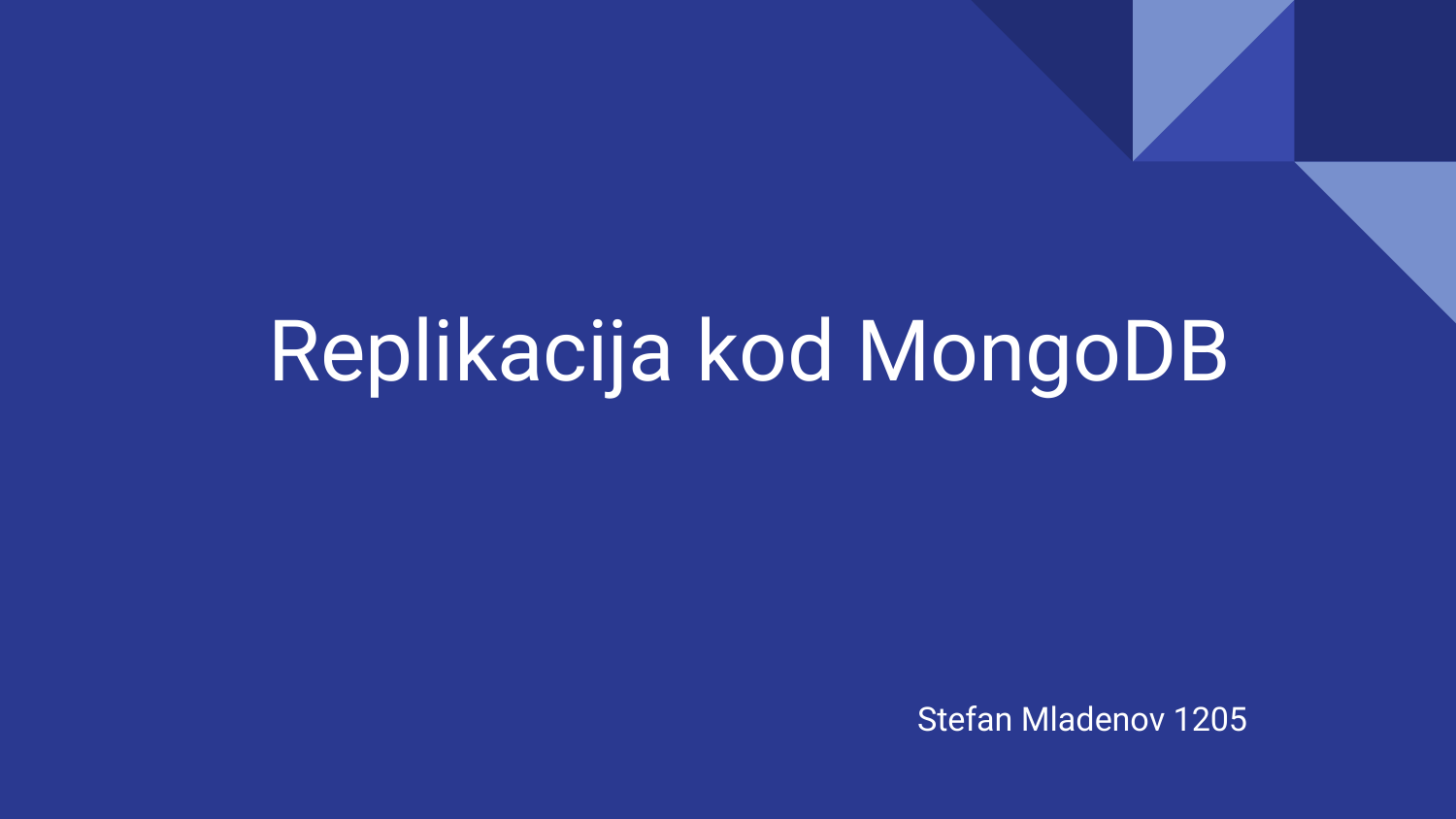

# Replikacija kod MongoDB
Stefan Mladenov 1205